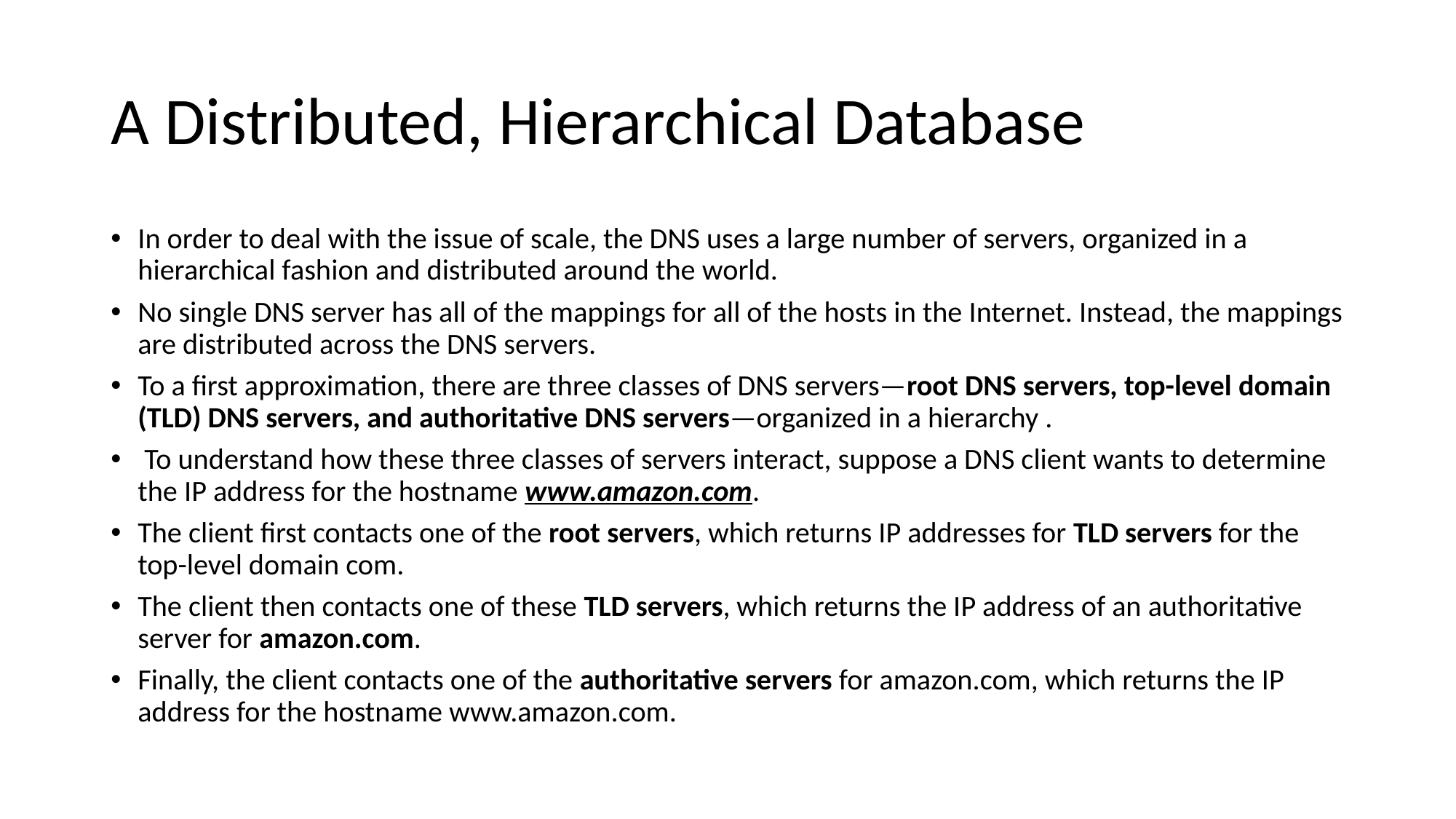

# A Distributed, Hierarchical Database
In order to deal with the issue of scale, the DNS uses a large number of servers, organized in a hierarchical fashion and distributed around the world.
No single DNS server has all of the mappings for all of the hosts in the Internet. Instead, the mappings are distributed across the DNS servers.
To a first approximation, there are three classes of DNS servers—root DNS servers, top-level domain (TLD) DNS servers, and authoritative DNS servers—organized in a hierarchy .
 To understand how these three classes of servers interact, suppose a DNS client wants to determine the IP address for the hostname www.amazon.com.
The client first contacts one of the root servers, which returns IP addresses for TLD servers for the top-level domain com.
The client then contacts one of these TLD servers, which returns the IP address of an authoritative server for amazon.com.
Finally, the client contacts one of the authoritative servers for amazon.com, which returns the IP address for the hostname www.amazon.com.